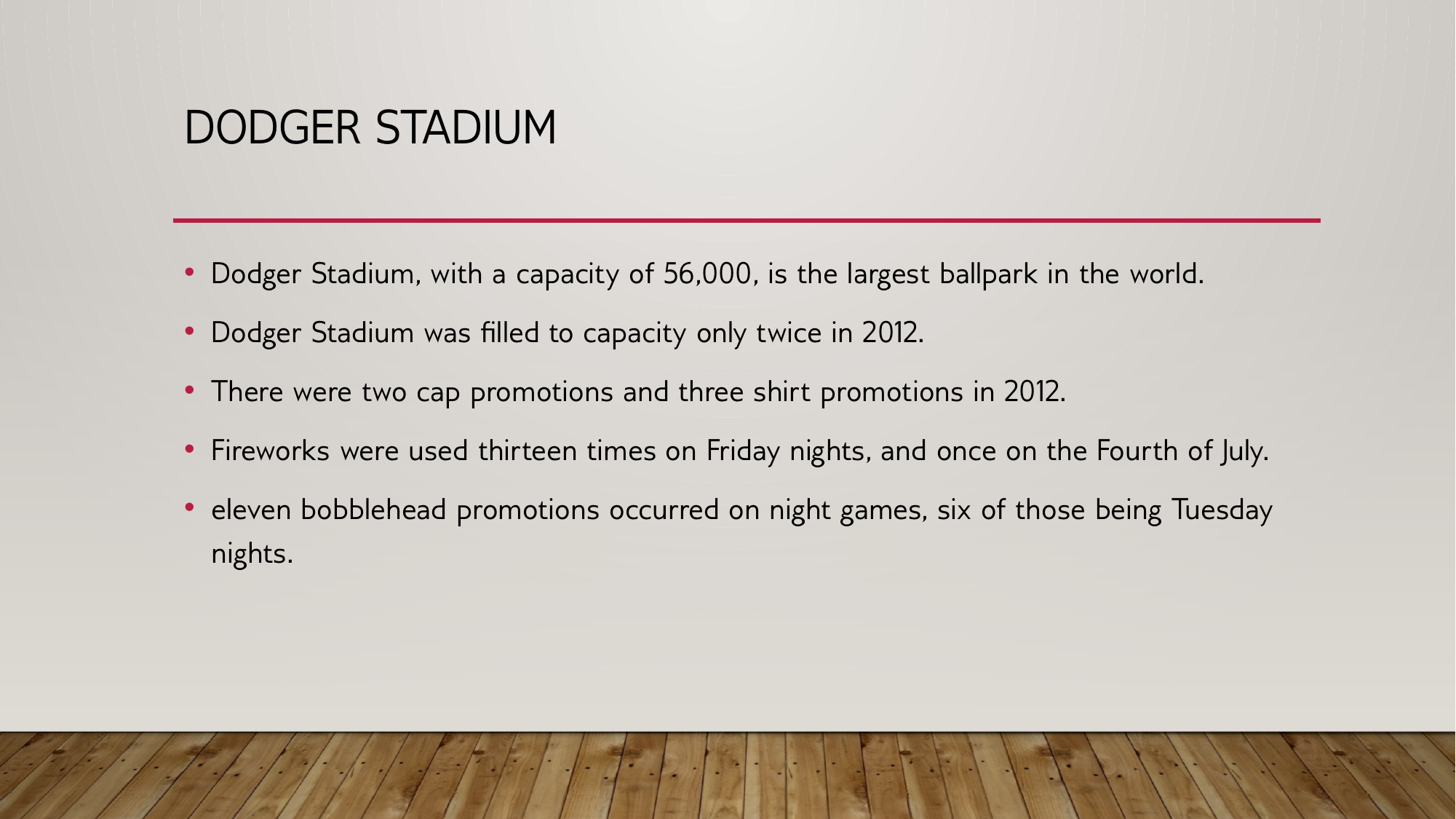

# Dodger Stadium
Dodger Stadium, with a capacity of 56,000, is the largest ballpark in the world.
Dodger Stadium was filled to capacity only twice in 2012.
There were two cap promotions and three shirt promotions in 2012.
Fireworks were used thirteen times on Friday nights, and once on the Fourth of July.
eleven bobblehead promotions occurred on night games, six of those being Tuesday nights.